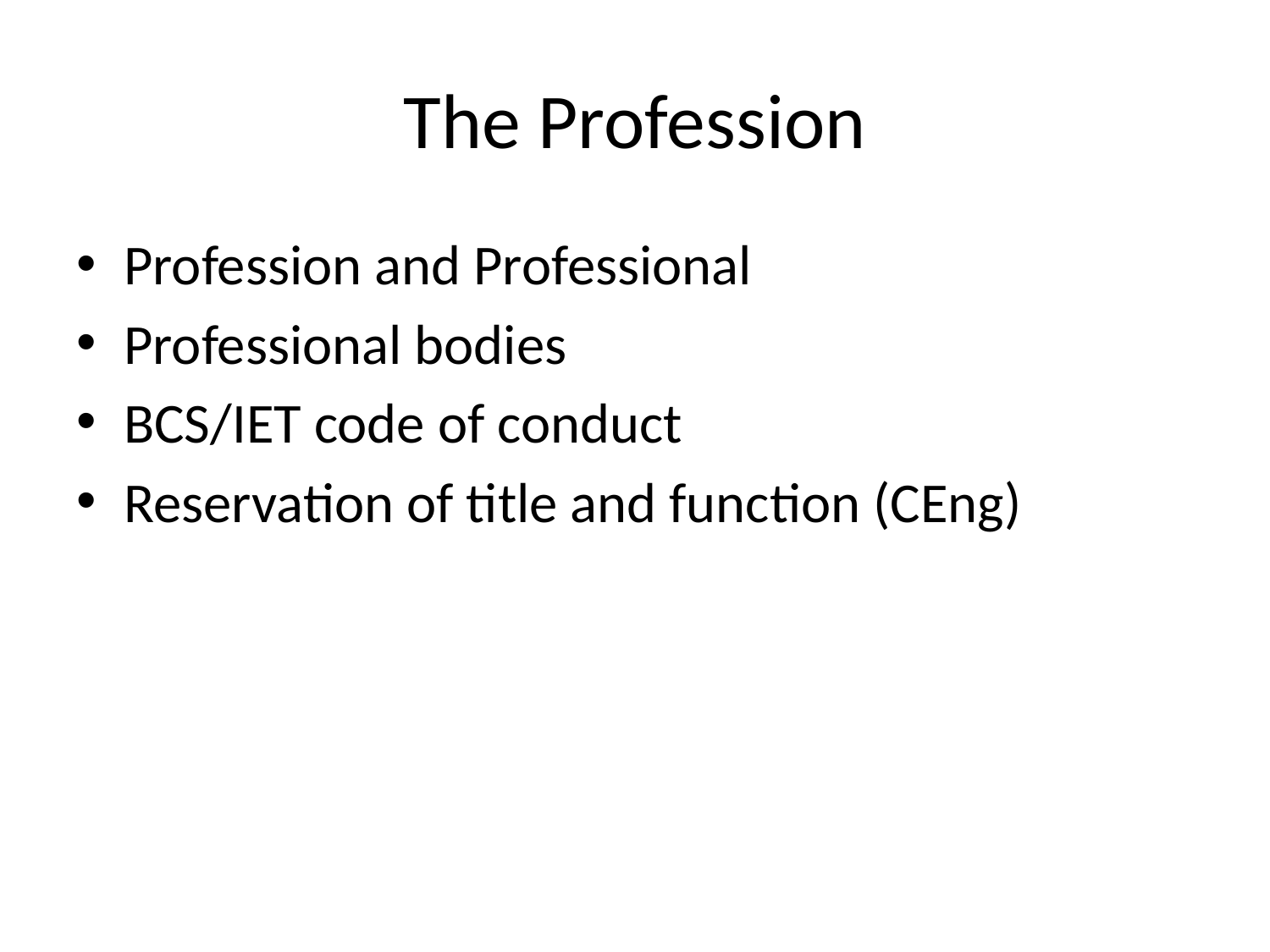

# The Profession
Profession and Professional
Professional bodies
BCS/IET code of conduct
Reservation of title and function (CEng)